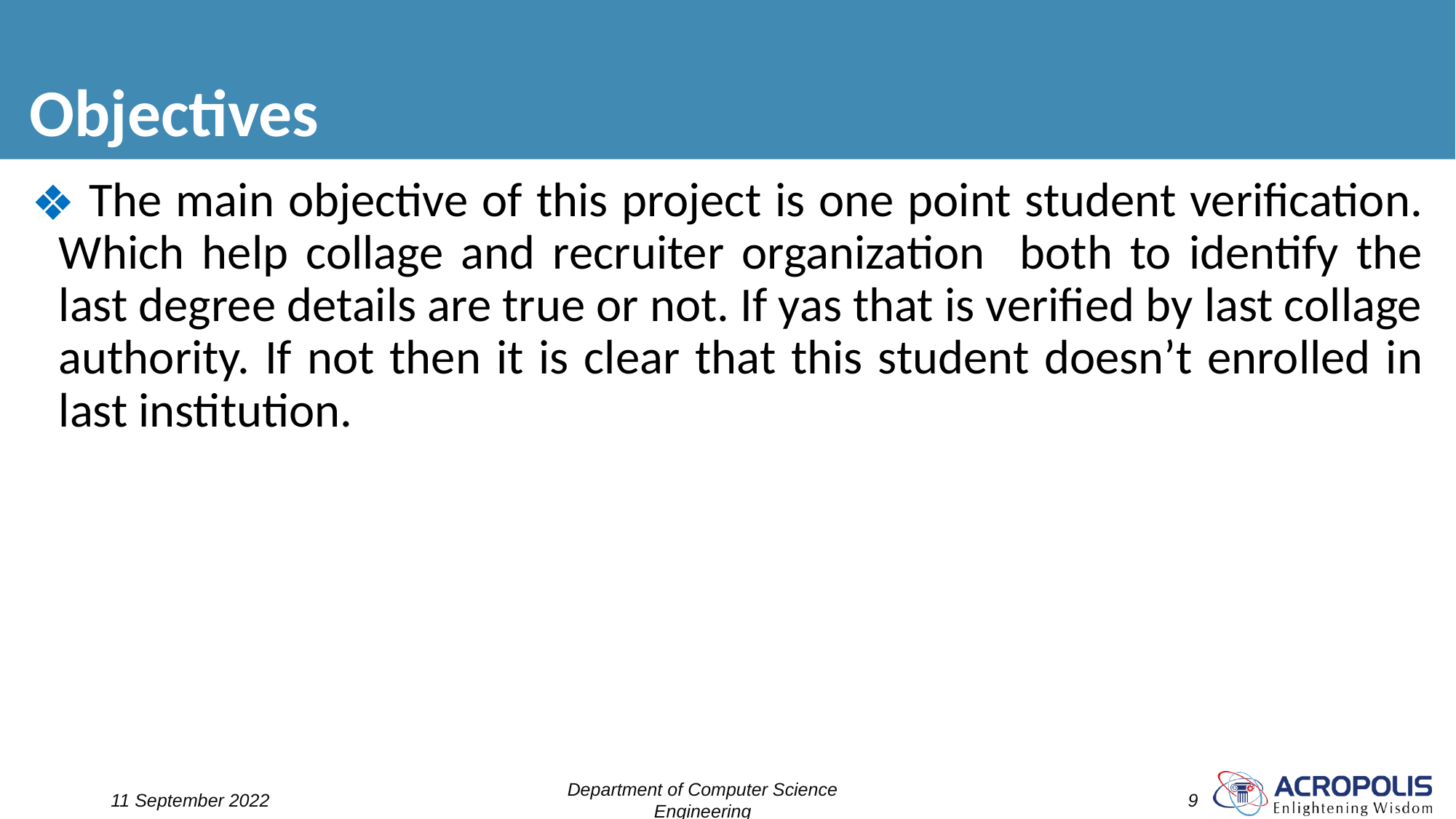

# Objectives
 The main objective of this project is one point student verification. Which help collage and recruiter organization  both to identify the last degree details are true or not. If yas that is verified by last collage authority. If not then it is clear that this student doesn’t enrolled in last institution.

11 September 2022
Department of Computer Science Engineering
9